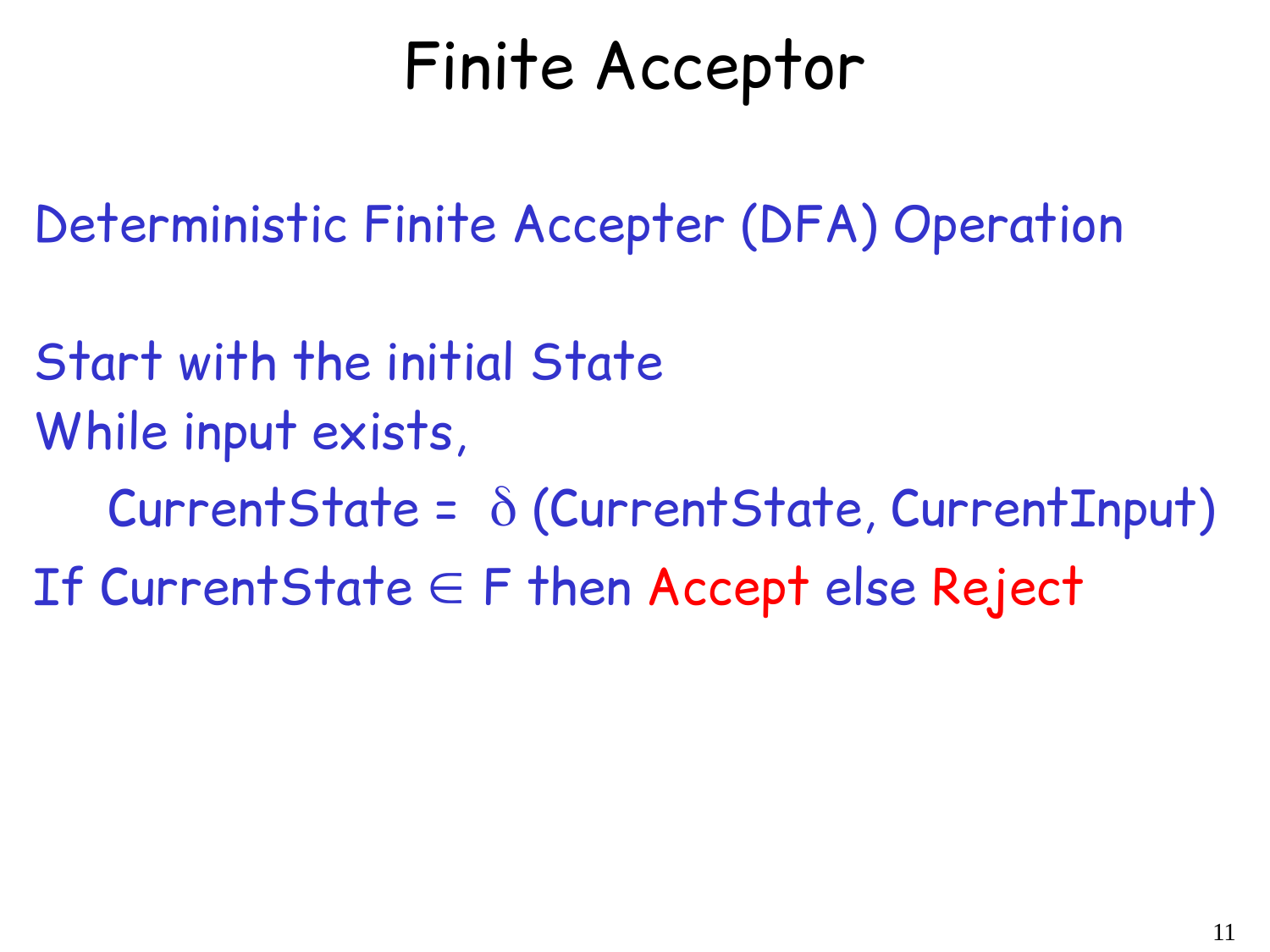

# Finite Acceptor

Deterministic Finite Accepter (DFA) Operation

Start with the initial State
While input exists,
     CurrentState =  δ (CurrentState, CurrentInput)
If CurrentState ∈ F then Accept else Reject

11